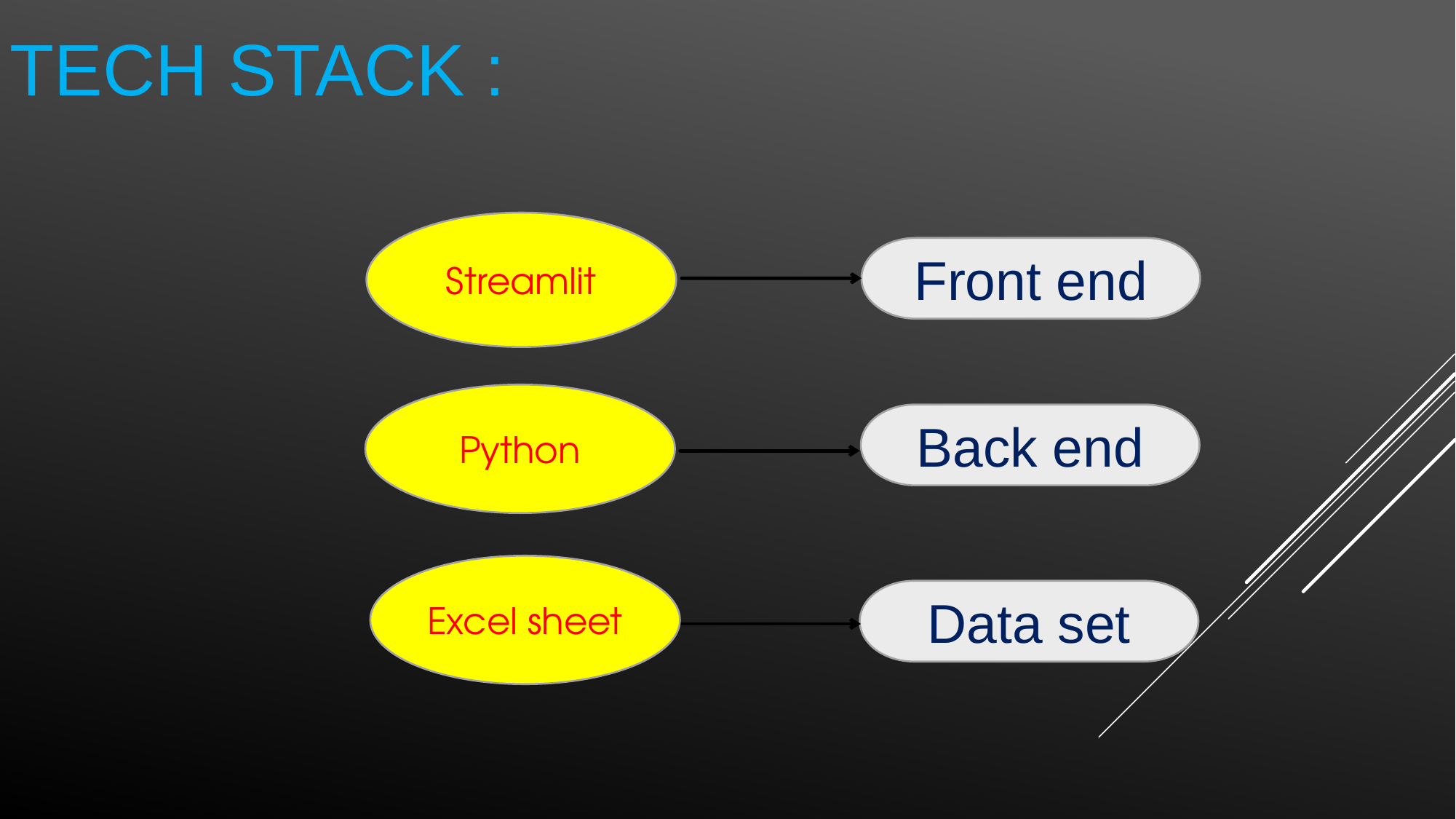

TECH STACK :
Streamlit
Front end
Python
Back end
Excel sheet
Data set